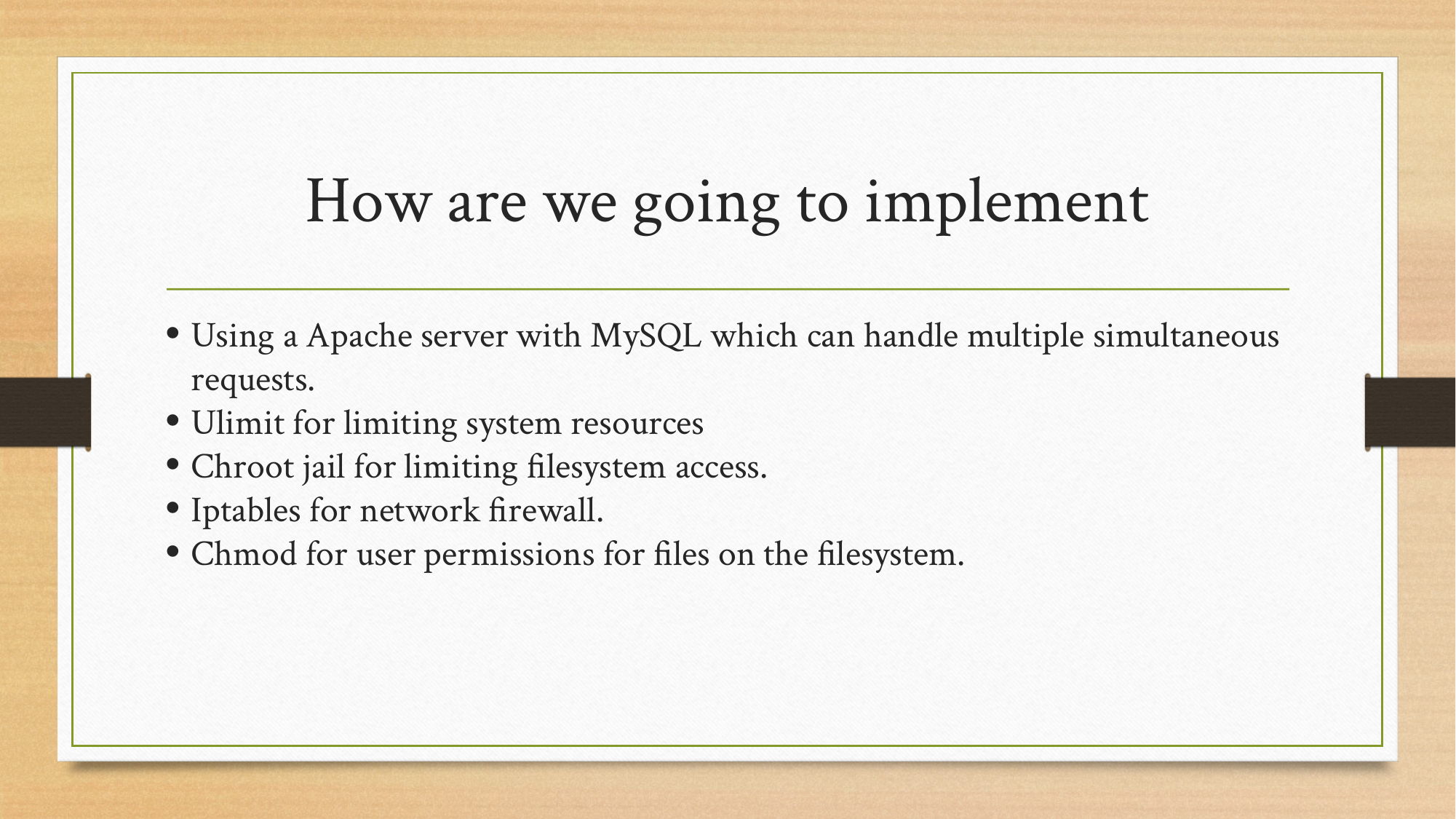

How are we going to implement
Using a Apache server with MySQL which can handle multiple simultaneous requests.
Ulimit for limiting system resources
Chroot jail for limiting filesystem access.
Iptables for network firewall.
Chmod for user permissions for files on the filesystem.